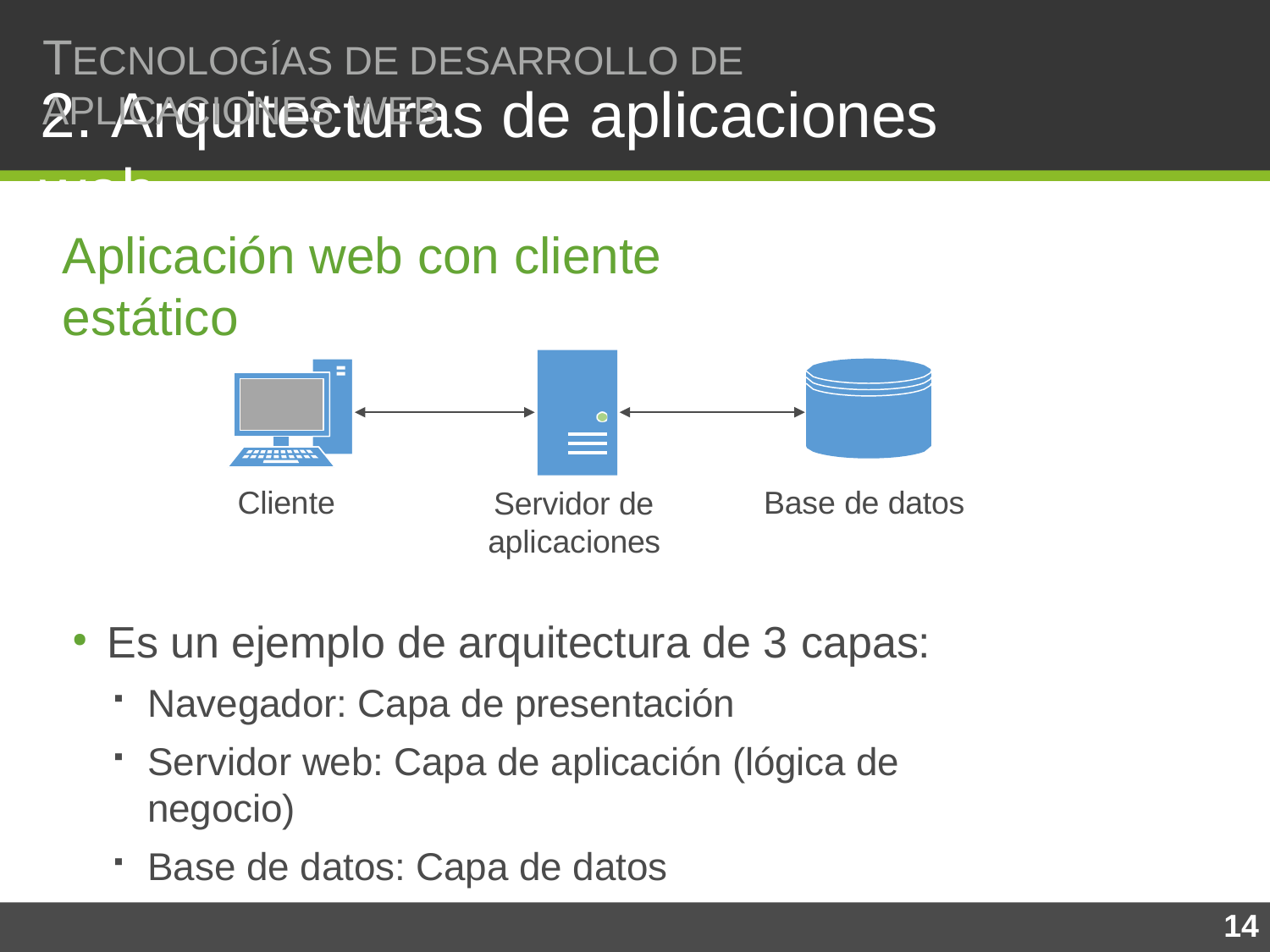

TECNOLOGÍAS DE DESARROLLO DE APLICACIONES WEB
# 2. Arquitecturas de aplicaciones web
Aplicación web con cliente estático

Cliente
Base de datos
Servidor de  aplicaciones
Es un ejemplo de arquitectura de 3 capas:
Navegador: Capa de presentación
Servidor web: Capa de aplicación (lógica de negocio)
Base de datos: Capa de datos
14